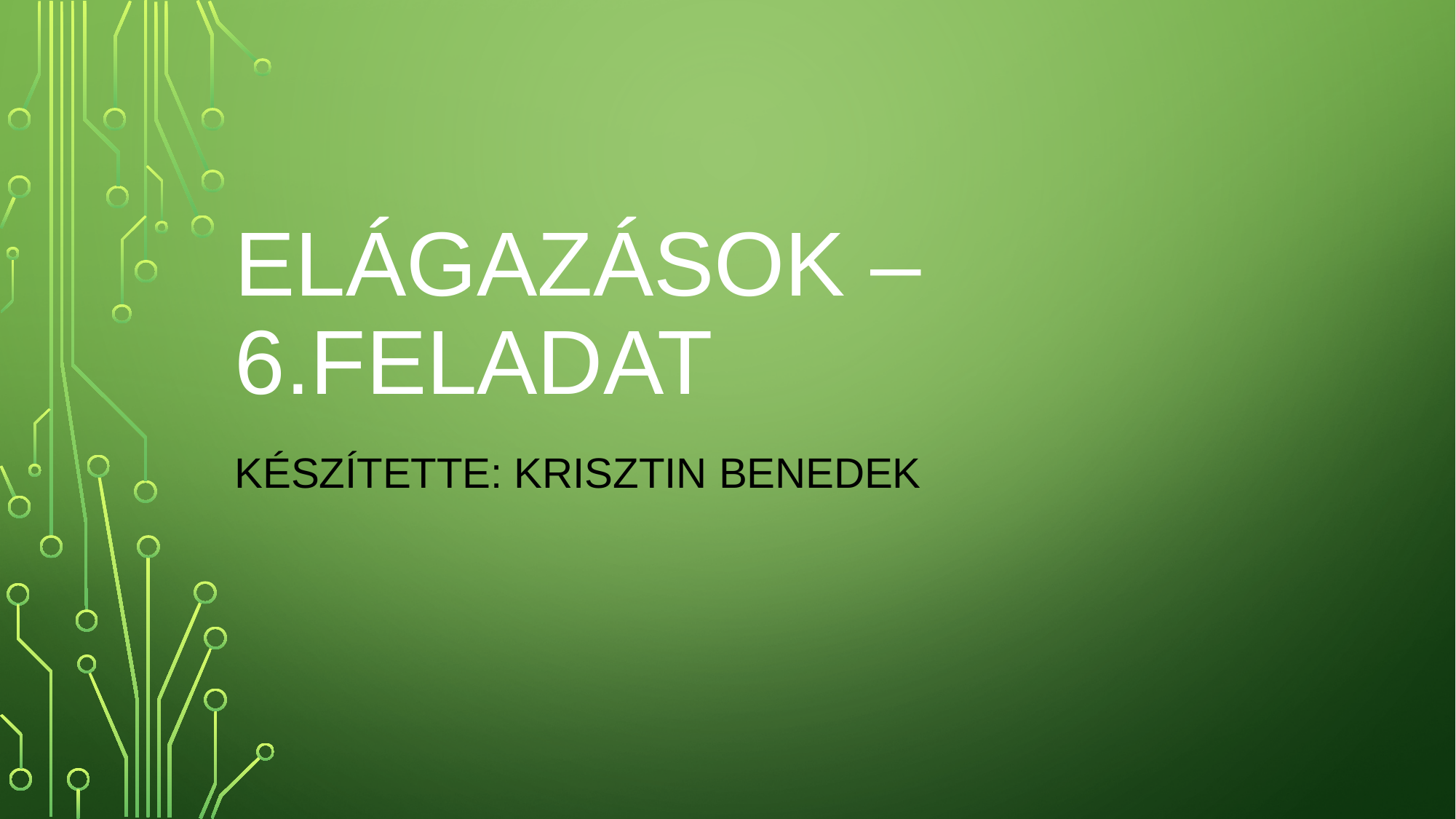

# Elágazások – 6.feladat
Készítette: Krisztin Benedek